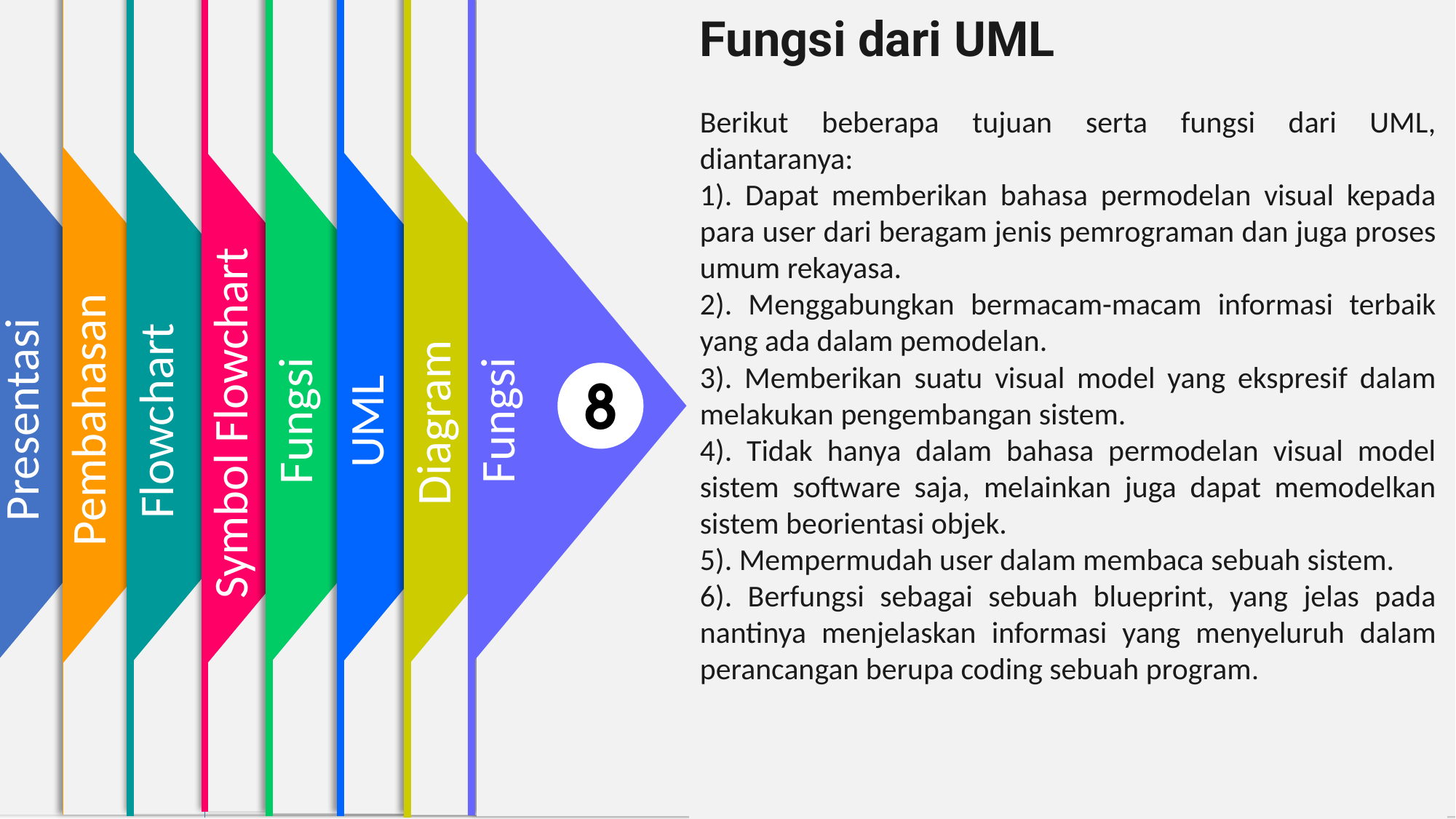

4
Symbol Flowchart

5
Fungsi

6
UML

3
Flowchart

1
Presentasi

2
Pembahasan

7
Diagram

8
Fungsi

9
Penutup
Fungsi dari UML

Berikut beberapa tujuan serta fungsi dari UML, diantaranya:
1). Dapat memberikan bahasa permodelan visual kepada para user dari beragam jenis pemrograman dan juga proses umum rekayasa.
2). Menggabungkan bermacam-macam informasi terbaik yang ada dalam pemodelan.
3). Memberikan suatu visual model yang ekspresif dalam melakukan pengembangan sistem.
4). Tidak hanya dalam bahasa permodelan visual model sistem software saja, melainkan juga dapat memodelkan sistem beorientasi objek.
5). Mempermudah user dalam membaca sebuah sistem.
6). Berfungsi sebagai sebuah blueprint, yang jelas pada nantinya menjelaskan informasi yang menyeluruh dalam perancangan berupa coding sebuah program.